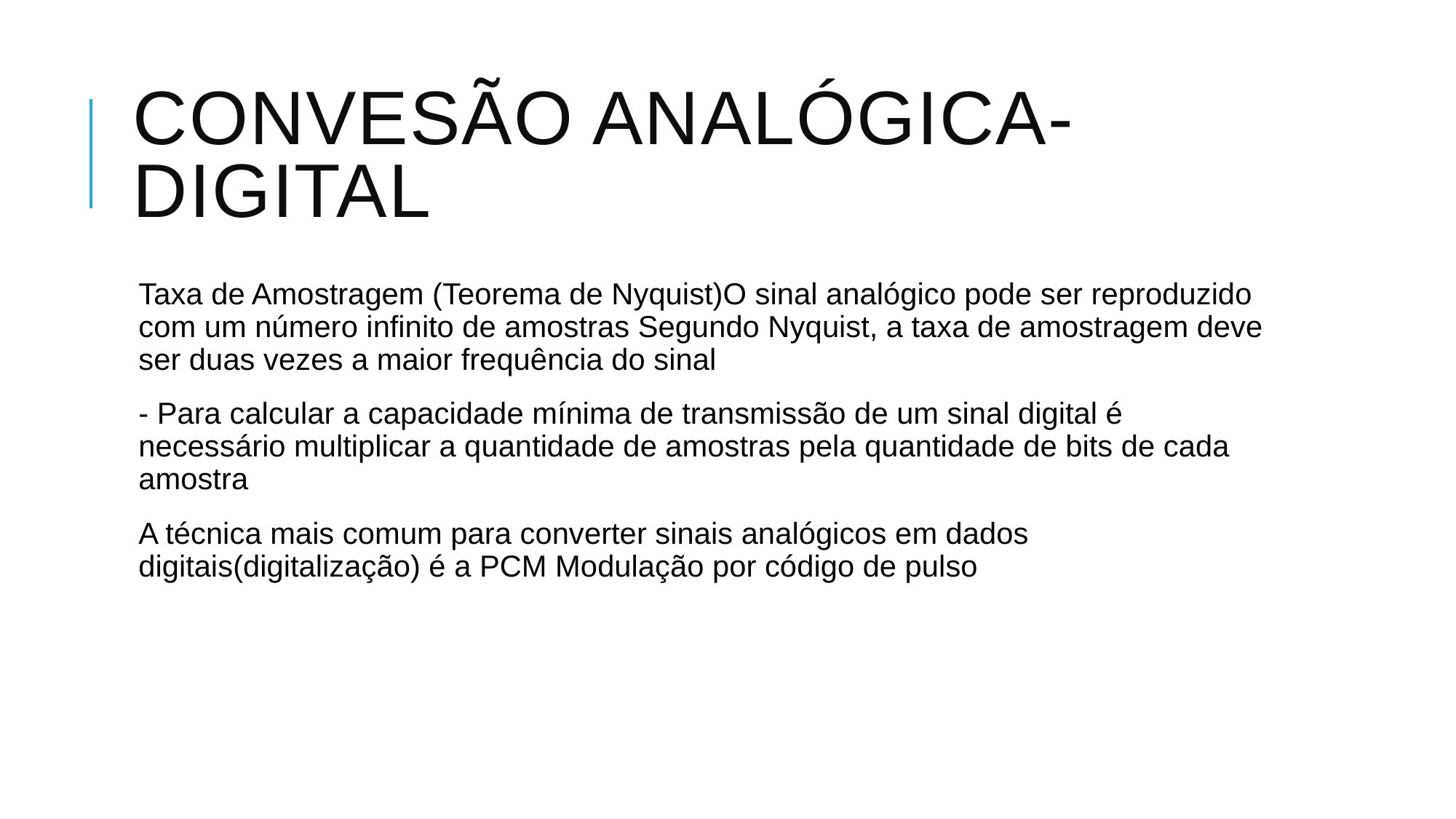

# Convesão analógica-digital
Taxa de Amostragem (Teorema de Nyquist)O sinal analógico pode ser reproduzido com um número infinito de amostras Segundo Nyquist, a taxa de amostragem deve ser duas vezes a maior frequência do sinal
- Para calcular a capacidade mínima de transmissão de um sinal digital é necessário multiplicar a quantidade de amostras pela quantidade de bits de cada amostra
A técnica mais comum para converter sinais analógicos em dados digitais(digitalização) é a PCM Modulação por código de pulso